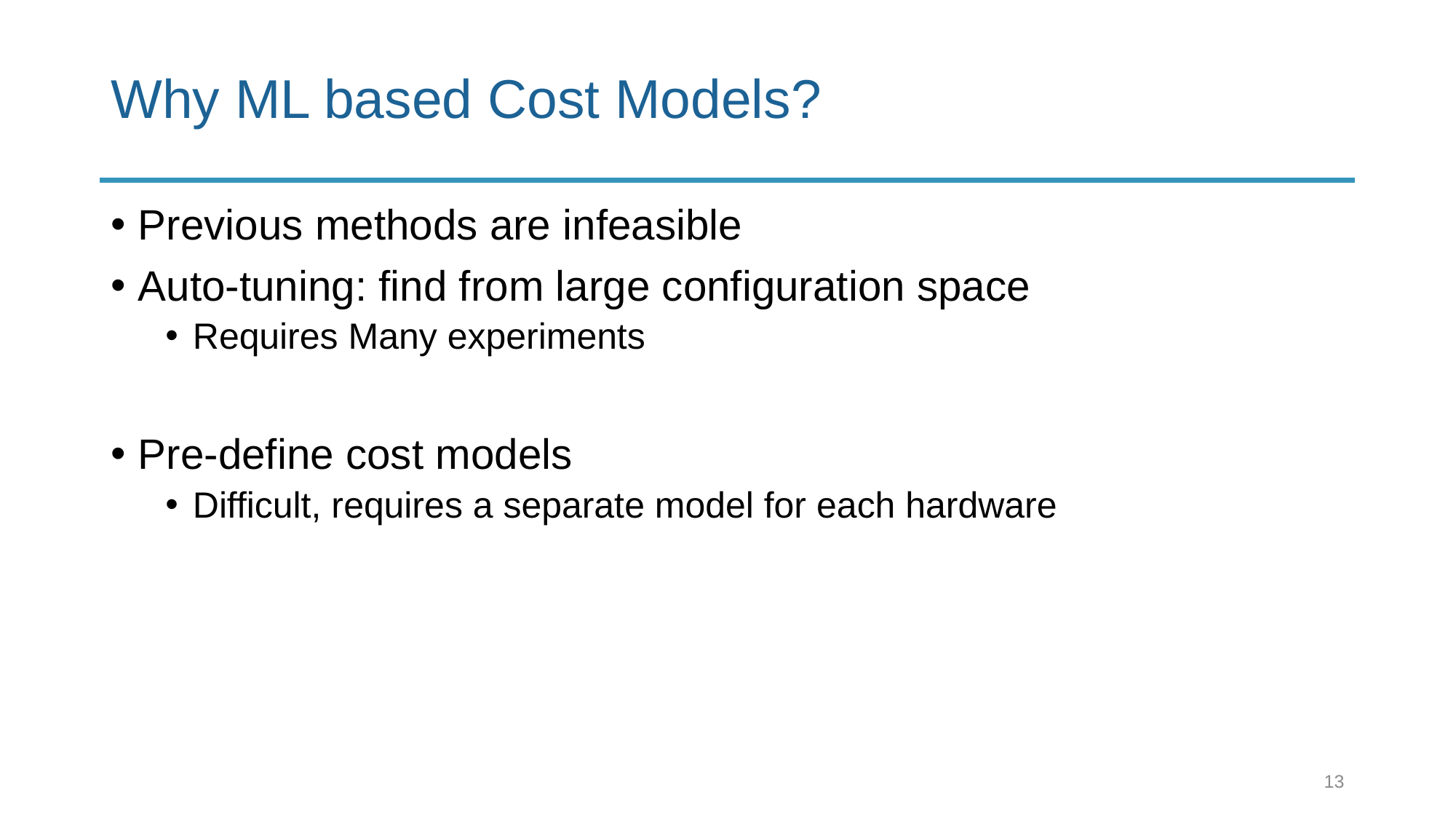

# Why ML based Cost Models?
Previous methods are infeasible
Auto-tuning: find from large configuration space
Requires Many experiments

Pre-define cost models
Difficult, requires a separate model for each hardware

13